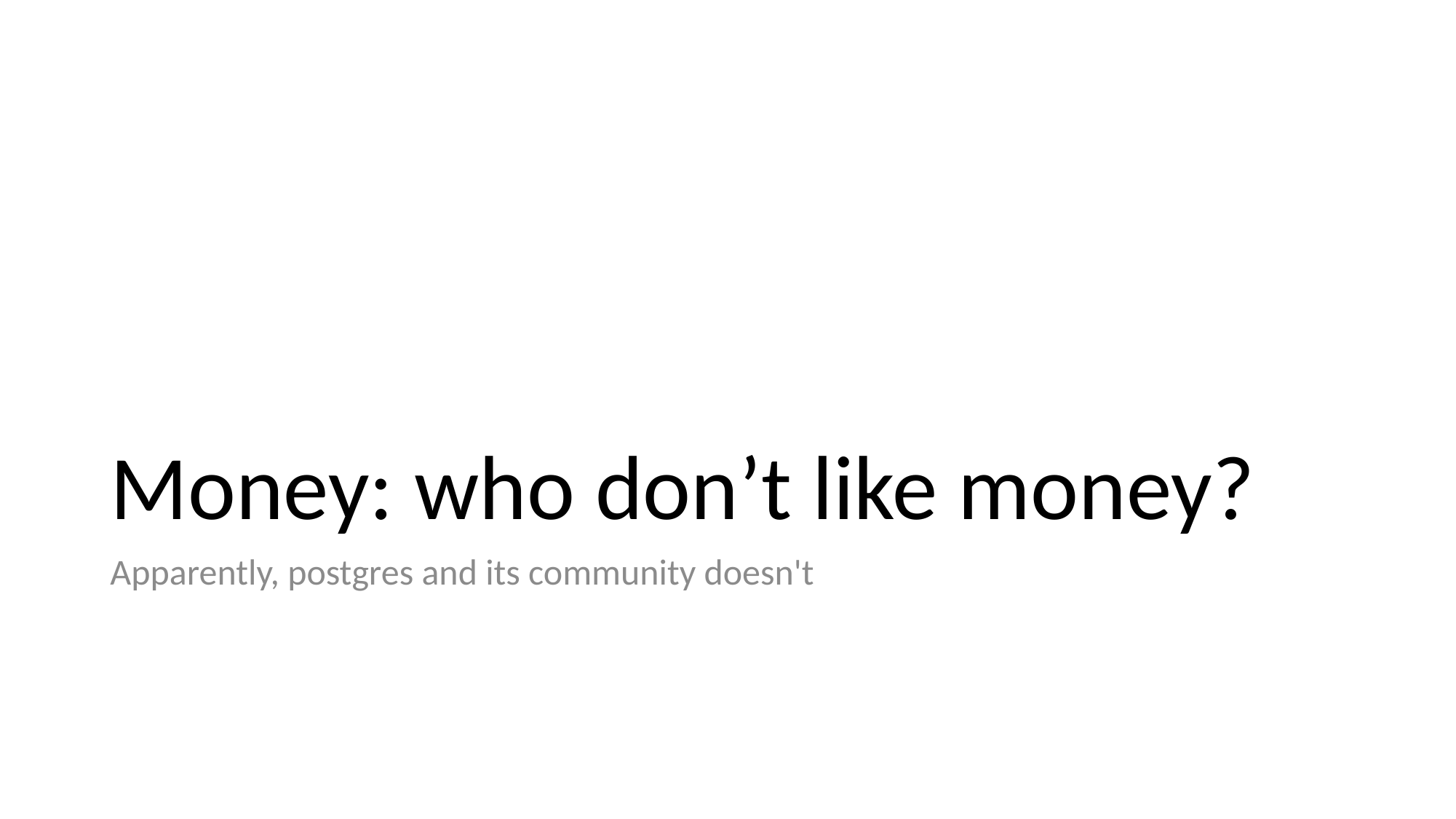

# Money: who don’t like money?
Apparently, postgres and its community doesn't